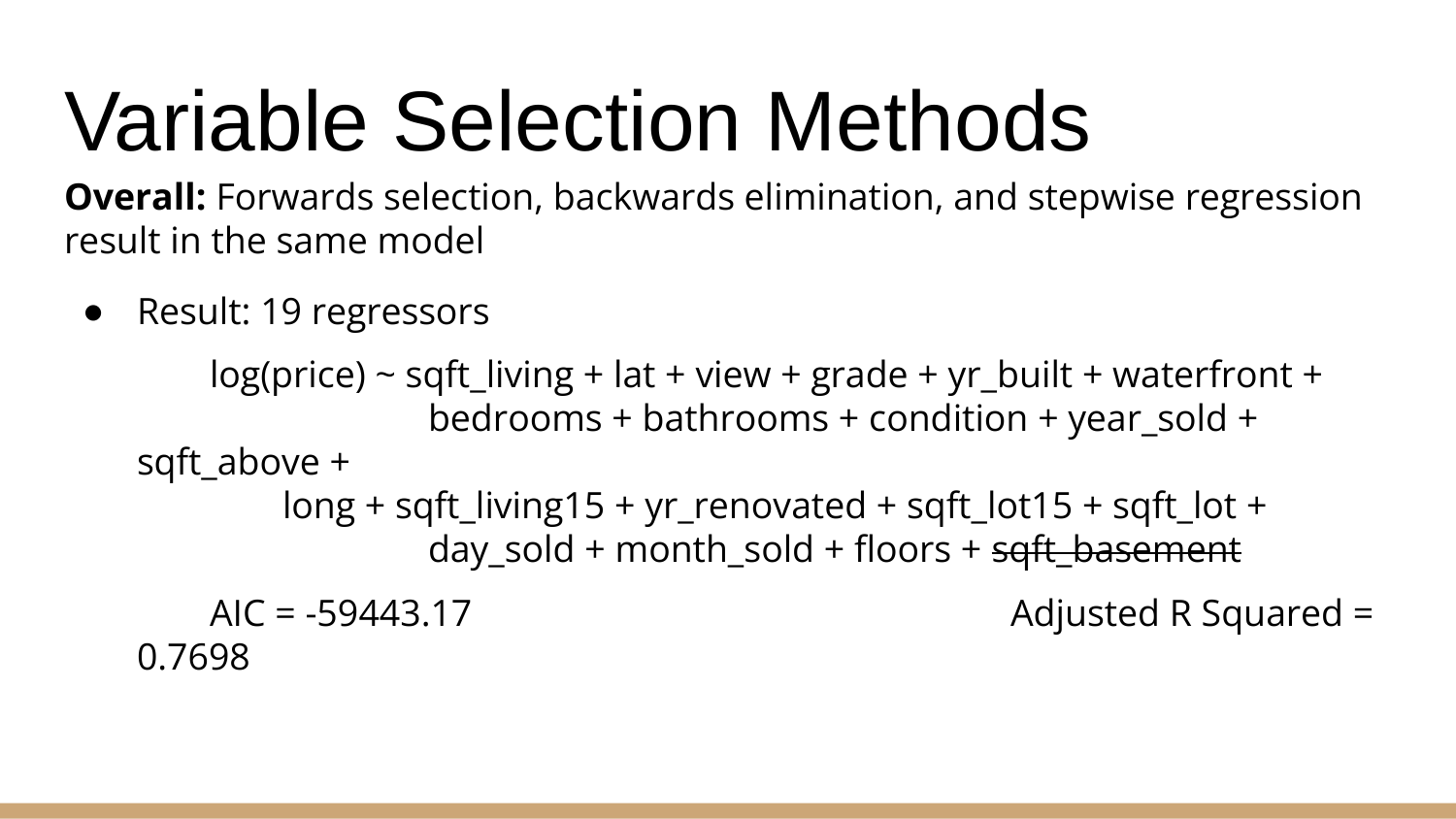

# Variable Selection Methods
Overall: Forwards selection, backwards elimination, and stepwise regression result in the same model
Result: 19 regressors
log(price) ~ sqft_living + lat + view + grade + yr_built + waterfront +
		bedrooms + bathrooms + condition + year_sold + sqft_above +
	long + sqft_living15 + yr_renovated + sqft_lot15 + sqft_lot +
		day_sold + month_sold + floors + sqft_basement
AIC = -59443.17				Adjusted R Squared = 0.7698